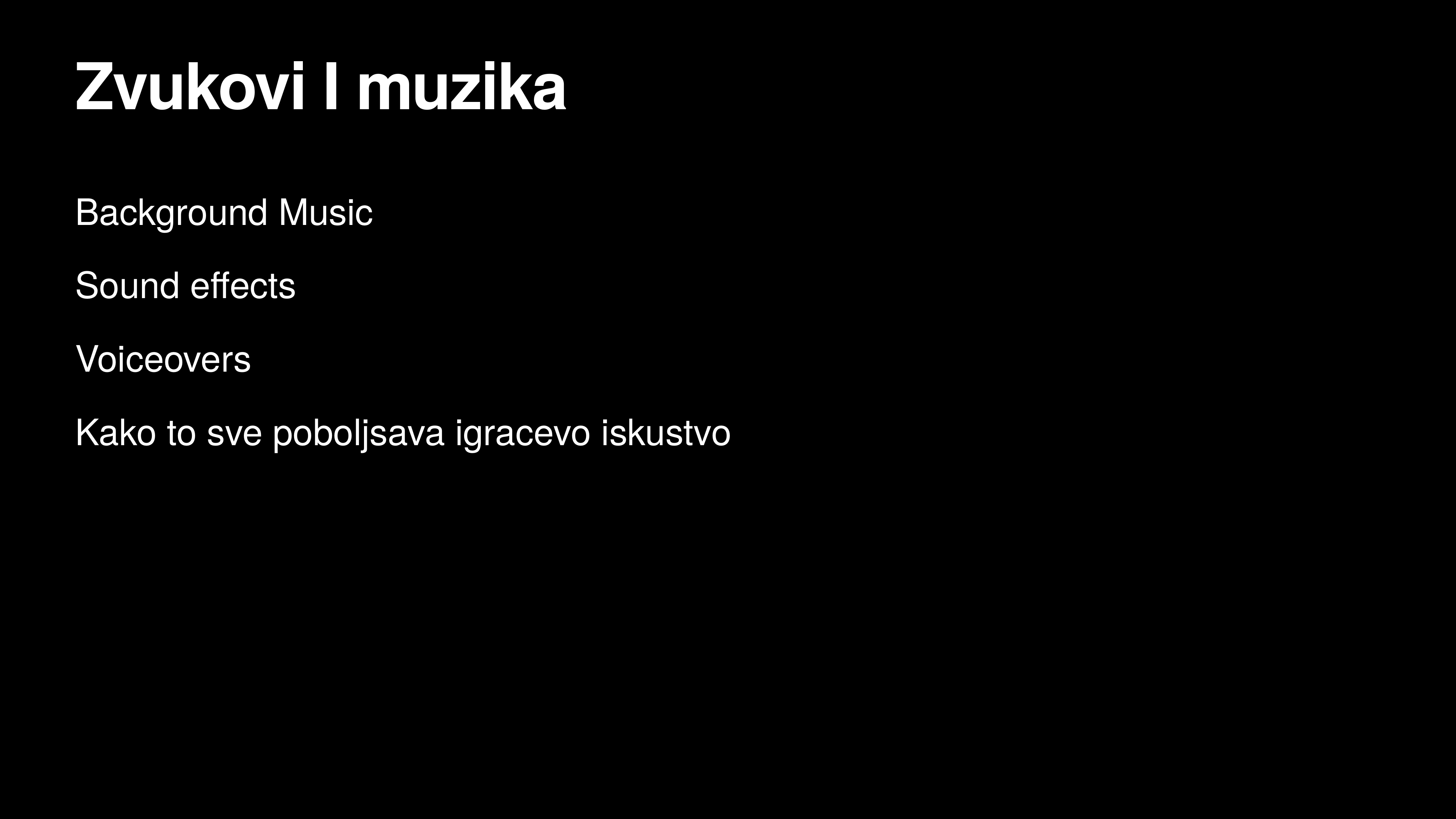

# Zvukovi I muzika
Background Music
Sound effects
Voiceovers
Kako to sve poboljsava igracevo iskustvo